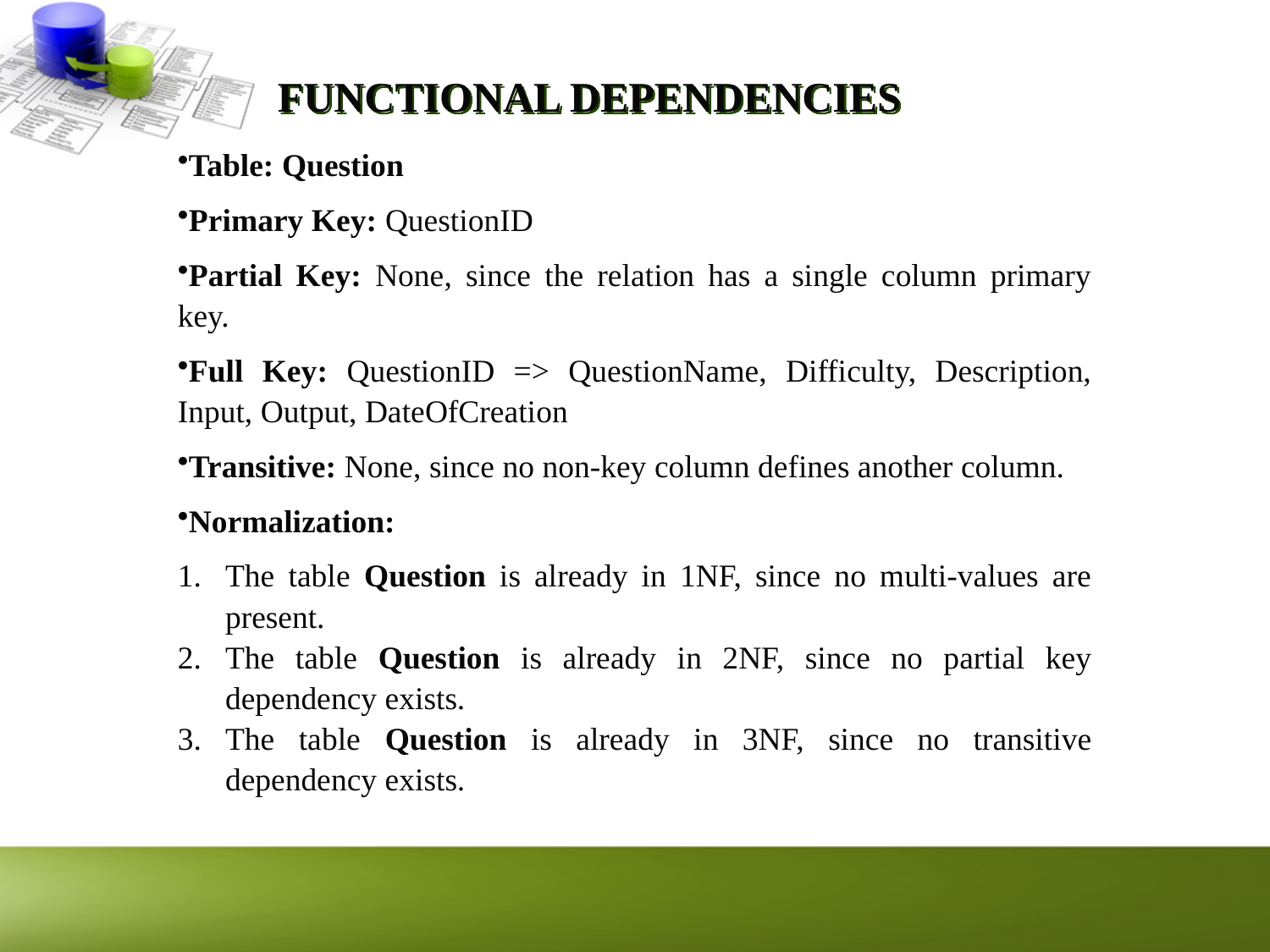

# FUNCTIONAL DEPENDENCIES
Table: Question
Primary Key: QuestionID
Partial Key: None, since the relation has a single column primary key.
Full Key: QuestionID => QuestionName, Difficulty, Description, Input, Output, DateOfCreation
Transitive: None, since no non-key column defines another column.
Normalization:
The table Question is already in 1NF, since no multi-values are present.
The table Question is already in 2NF, since no partial key dependency exists.
The table Question is already in 3NF, since no transitive dependency exists.